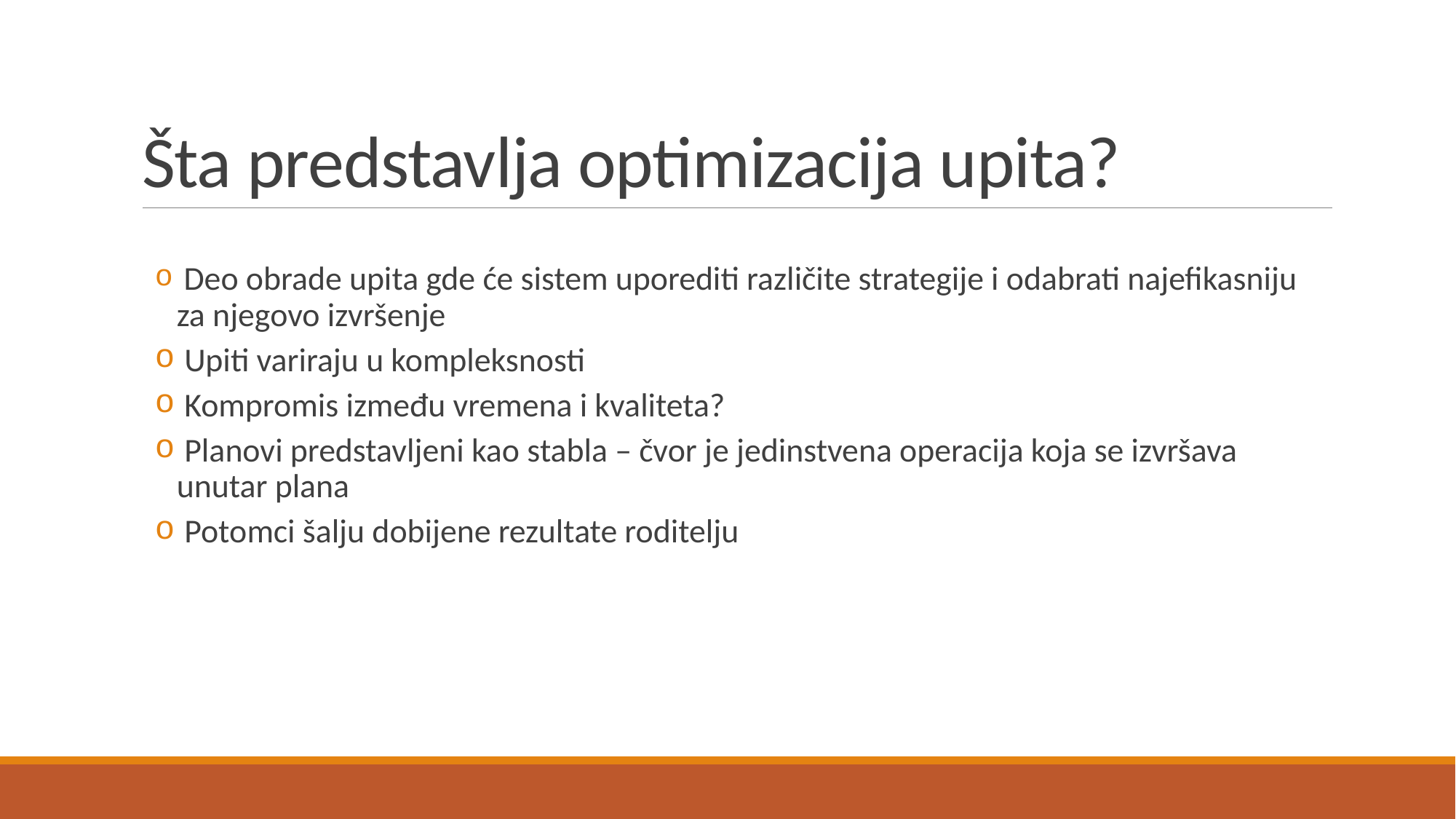

# Šta predstavlja optimizacija upita?

 Deo obrade upita gde će sistem uporediti različite strategije i odabrati najefikasniju za njegovo izvršenje
 Upiti variraju u kompleksnosti
 Kompromis između vremena i kvaliteta?
 Planovi predstavljeni kao stabla – čvor je jedinstvena operacija koja se izvršava unutar plana
 Potomci šalju dobijene rezultate roditelju